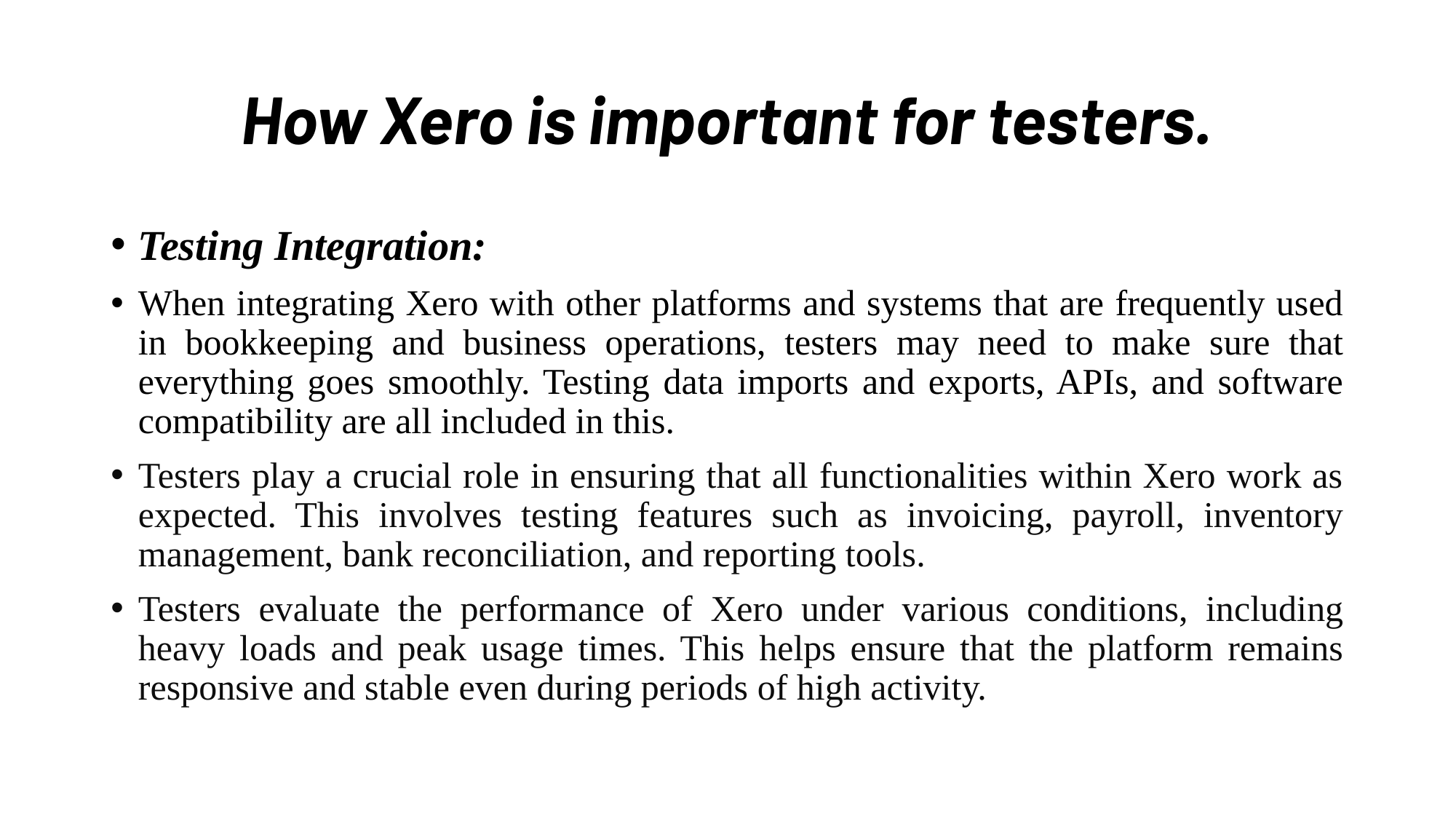

# How Xero is important for testers.
Testing Integration:
When integrating Xero with other platforms and systems that are frequently used in bookkeeping and business operations, testers may need to make sure that everything goes smoothly. Testing data imports and exports, APIs, and software compatibility are all included in this.
Testers play a crucial role in ensuring that all functionalities within Xero work as expected. This involves testing features such as invoicing, payroll, inventory management, bank reconciliation, and reporting tools.
Testers evaluate the performance of Xero under various conditions, including heavy loads and peak usage times. This helps ensure that the platform remains responsive and stable even during periods of high activity.